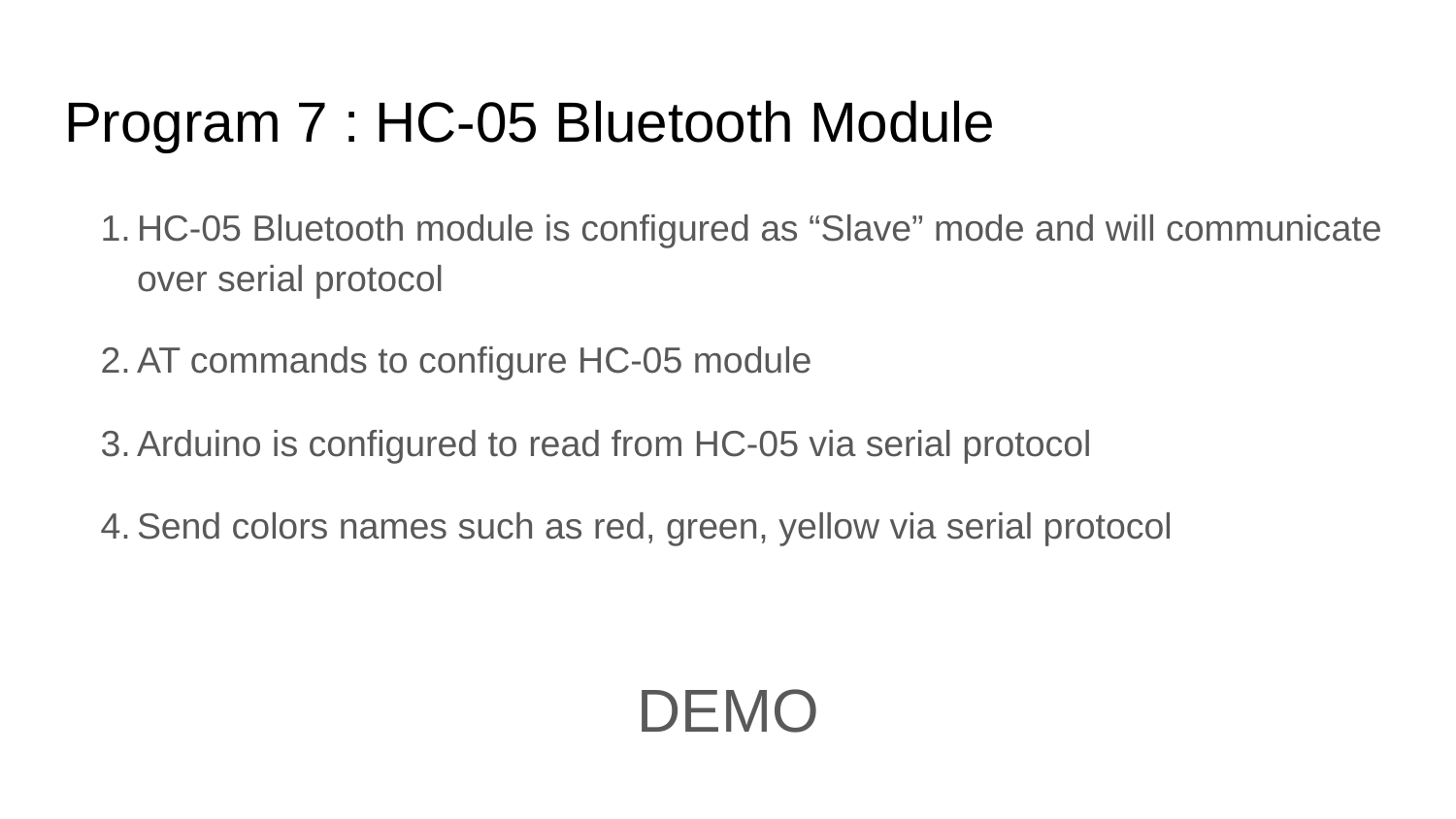

# Program 7 : HC-05 Bluetooth Module
HC-05 Bluetooth module is configured as “Slave” mode and will communicate over serial protocol
AT commands to configure HC-05 module
Arduino is configured to read from HC-05 via serial protocol
Send colors names such as red, green, yellow via serial protocol

DEMO